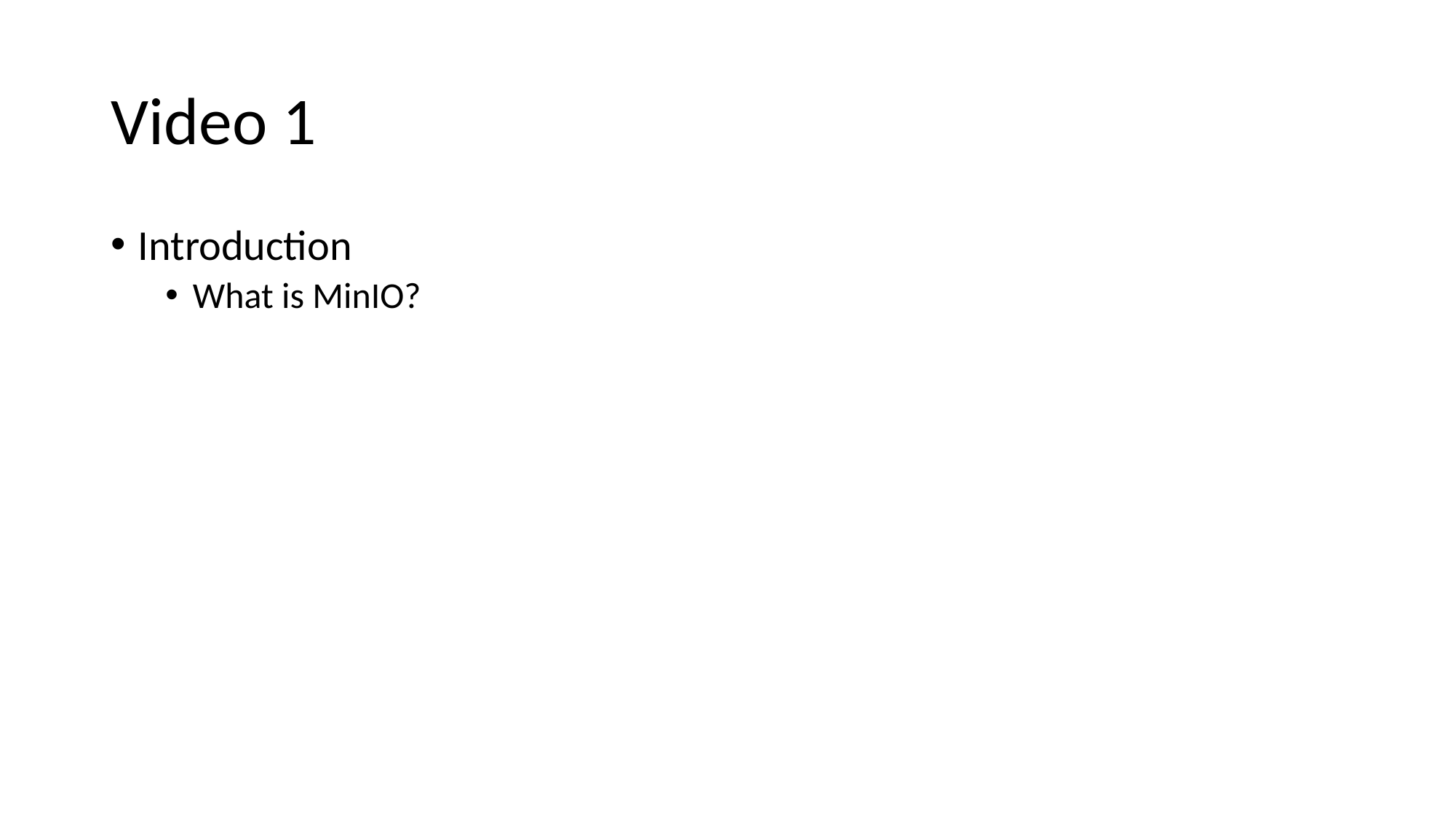

# Video 1
Introduction
What is MinIO?